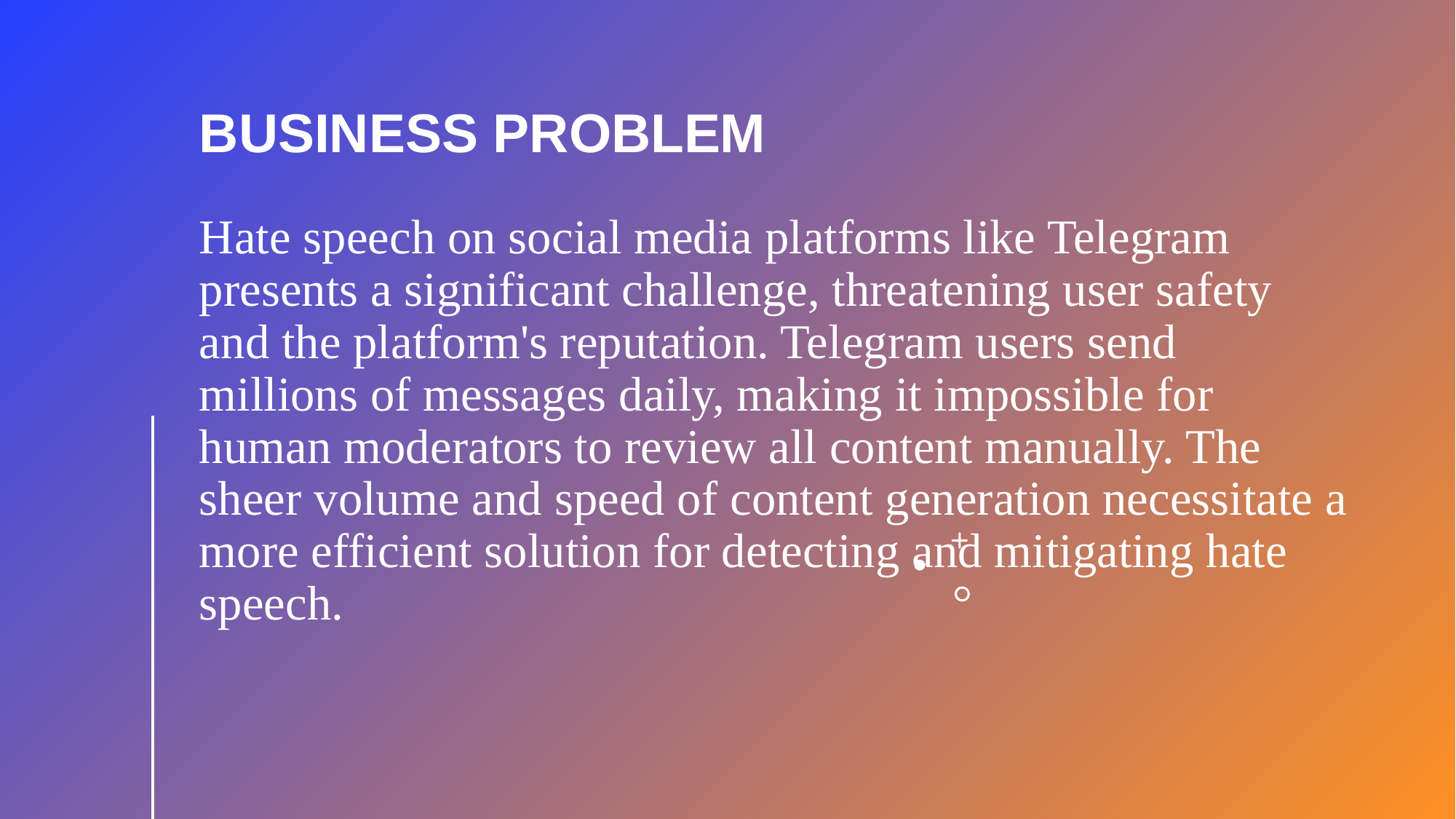

# BUSINESS PROBLEM
Hate speech on social media platforms like Telegram presents a significant challenge, threatening user safety and the platform's reputation. Telegram users send millions of messages daily, making it impossible for human moderators to review all content manually. The sheer volume and speed of content generation necessitate a more efficient solution for detecting and mitigating hate speech.